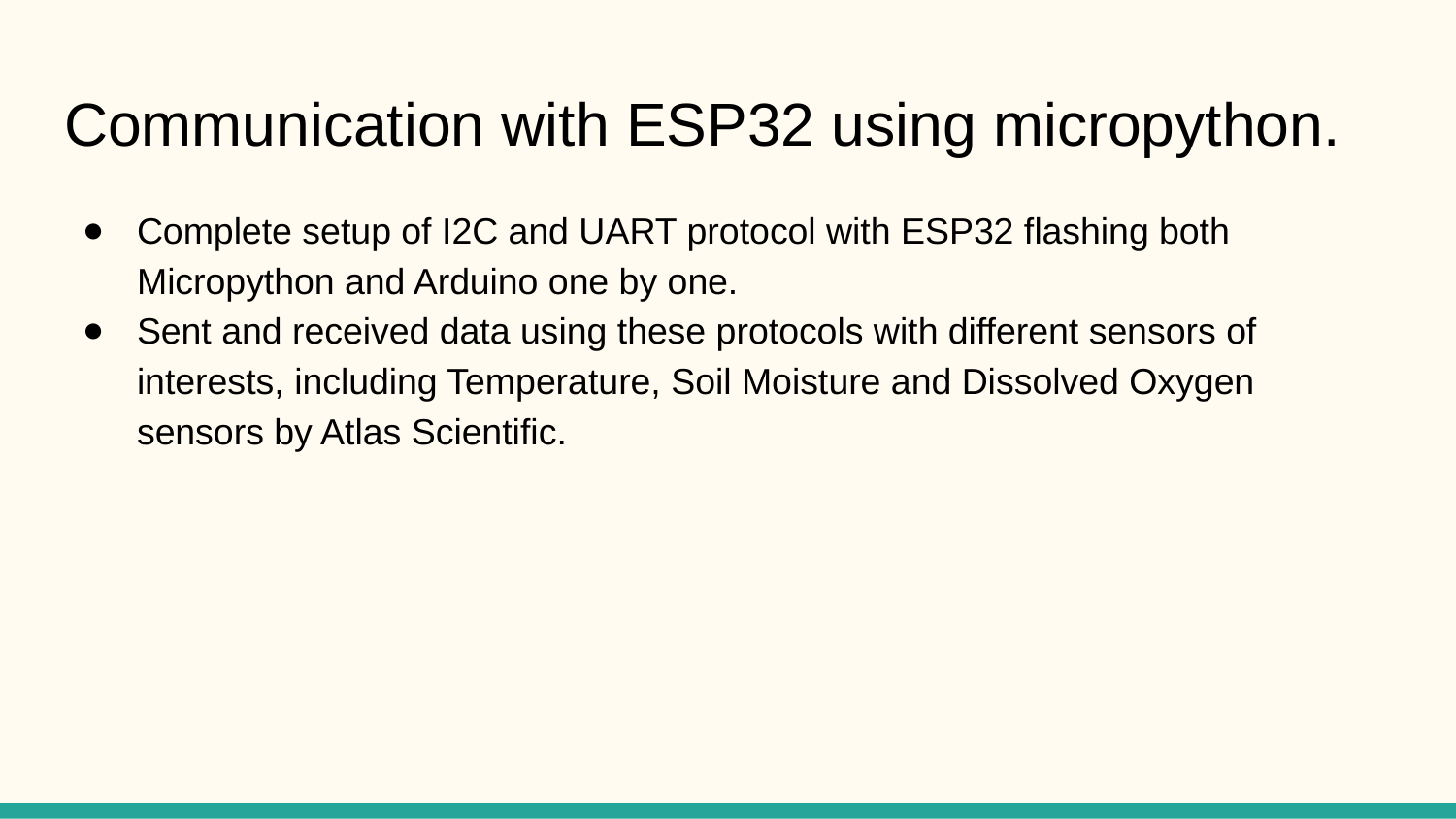

# Communication with ESP32 using micropython.
Complete setup of I2C and UART protocol with ESP32 flashing both Micropython and Arduino one by one.
Sent and received data using these protocols with different sensors of interests, including Temperature, Soil Moisture and Dissolved Oxygen sensors by Atlas Scientific.